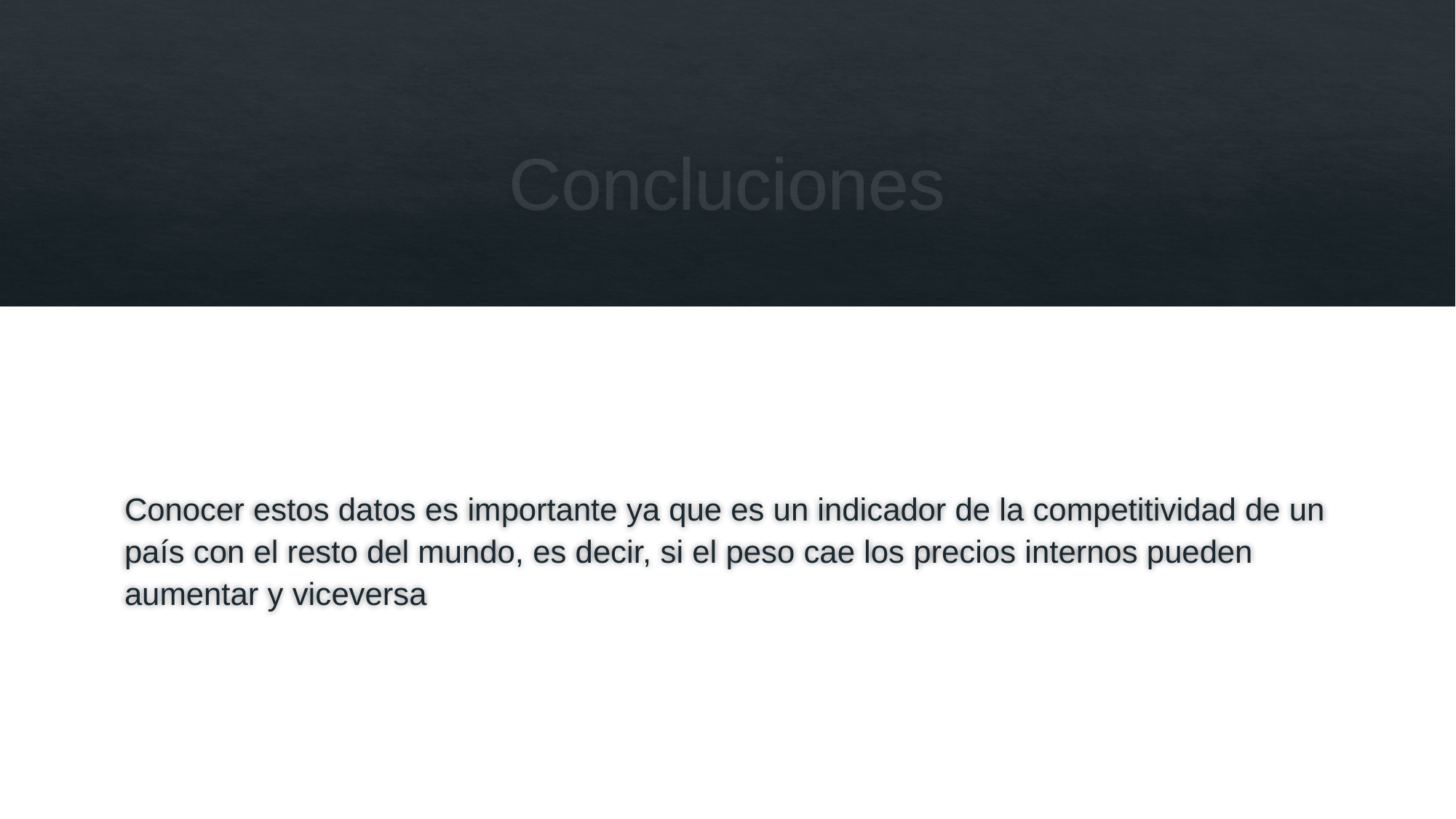

# Concluciones
Conocer estos datos es importante ya que es un indicador de la competitividad de un país con el resto del mundo, es decir, si el peso cae los precios internos pueden aumentar y viceversa